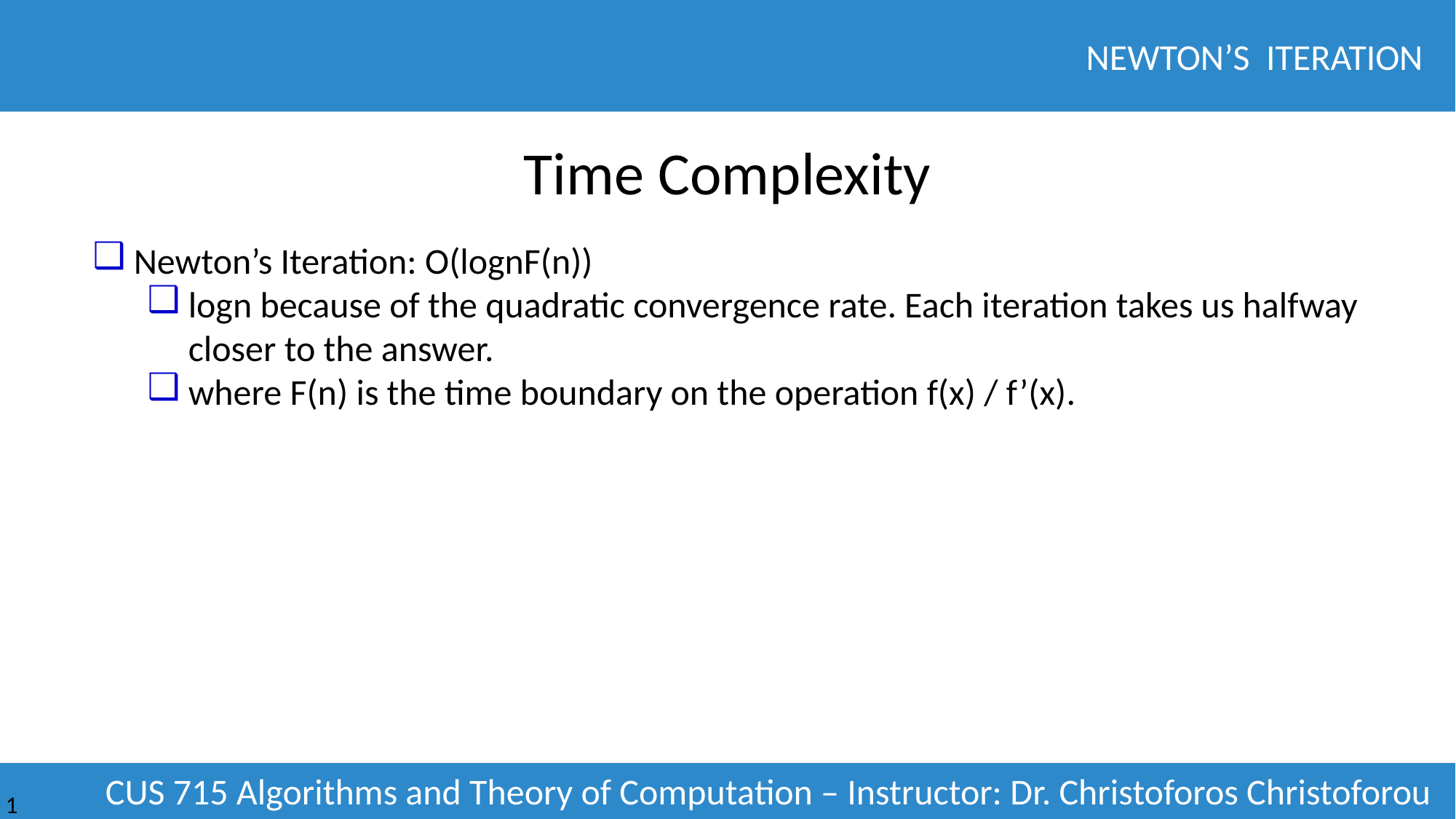

# Time Complexity
Newton’s Iteration: O(lognF(n))
logn because of the quadratic convergence rate. Each iteration takes us halfway closer to the answer.
where F(n) is the time boundary on the operation f(x) / f’(x).

11